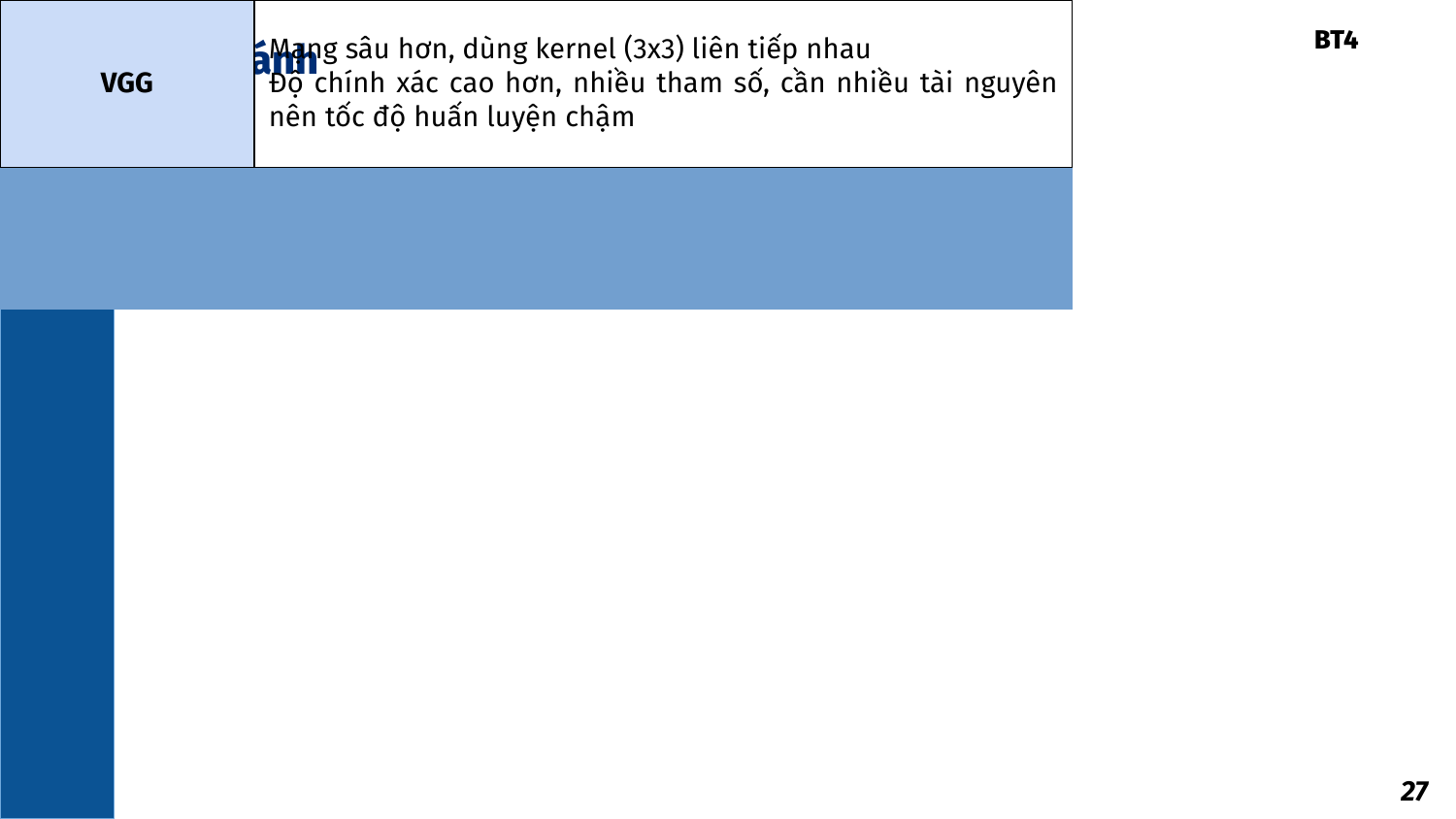

BT4
4. So sánh
| VGG | Mạng sâu hơn, dùng kernel (3x3) liên tiếp nhau Độ chính xác cao hơn, nhiều tham số, cần nhiều tài nguyên nên tốc độ huấn luyện chậm |
| --- | --- |
|  |  |
| AlexNet | Ít tầng hơn, dùng các kernel lớn hơn Độ chính xác kém hơn, ít tham số, ít tài nguyên, huấn luyện nhanh hơn |
27